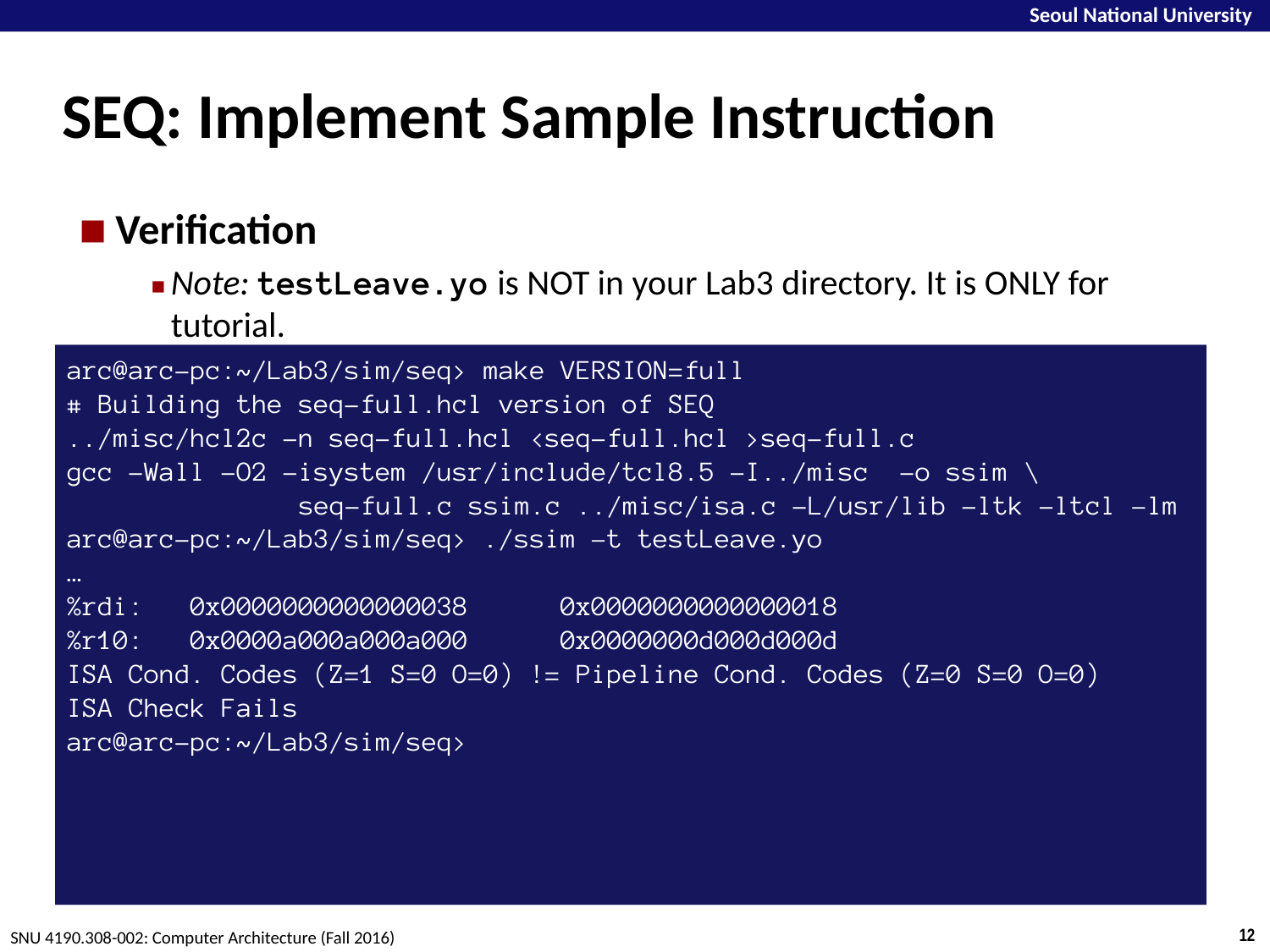

# SEQ: Implement Sample Instruction
Verification
Note: testLeave.yo is NOT in your Lab3 directory. It is ONLY for tutorial.
arc@arc-pc:~/Lab3/sim/seq> make VERSION=full
# Building the seq-full.hcl version of SEQ
../misc/hcl2c -n seq-full.hcl <seq-full.hcl >seq-full.c
gcc -Wall -O2 -isystem /usr/include/tcl8.5 -I../misc  -o ssim \
               seq-full.c ssim.c ../misc/isa.c -L/usr/lib -ltk -ltcl –lm
arc@arc-pc:~/Lab3/sim/seq> ./ssim –t testLeave.yo
…
Changed Memory State:
0x01f0: 0x0000000000000000      0x0000000000000055
0x01f8: 0x0000000000000000      0x0000000000000013
ISA Check Succeeds
arc@arc-pc:~/Lab3/sim/seq>
arc@arc-pc:~/Lab3/sim/seq> make VERSION=full
# Building the seq-full.hcl version of SEQ
../misc/hcl2c -n seq-full.hcl <seq-full.hcl >seq-full.c
gcc -Wall -O2 -isystem /usr/include/tcl8.5 -I../misc  -o ssim \
               seq-full.c ssim.c ../misc/isa.c -L/usr/lib -ltk -ltcl –lm
arc@arc-pc:~/Lab3/sim/seq> ./ssim –t testLeave.yo
…
%rdi:   0x0000000000000038      0x0000000000000018
%r10:   0x0000a000a000a000      0x0000000d000d000d
ISA Cond. Codes (Z=1 S=0 O=0) != Pipeline Cond. Codes (Z=0 S=0 O=0)
ISA Check Fails
arc@arc-pc:~/Lab3/sim/seq>